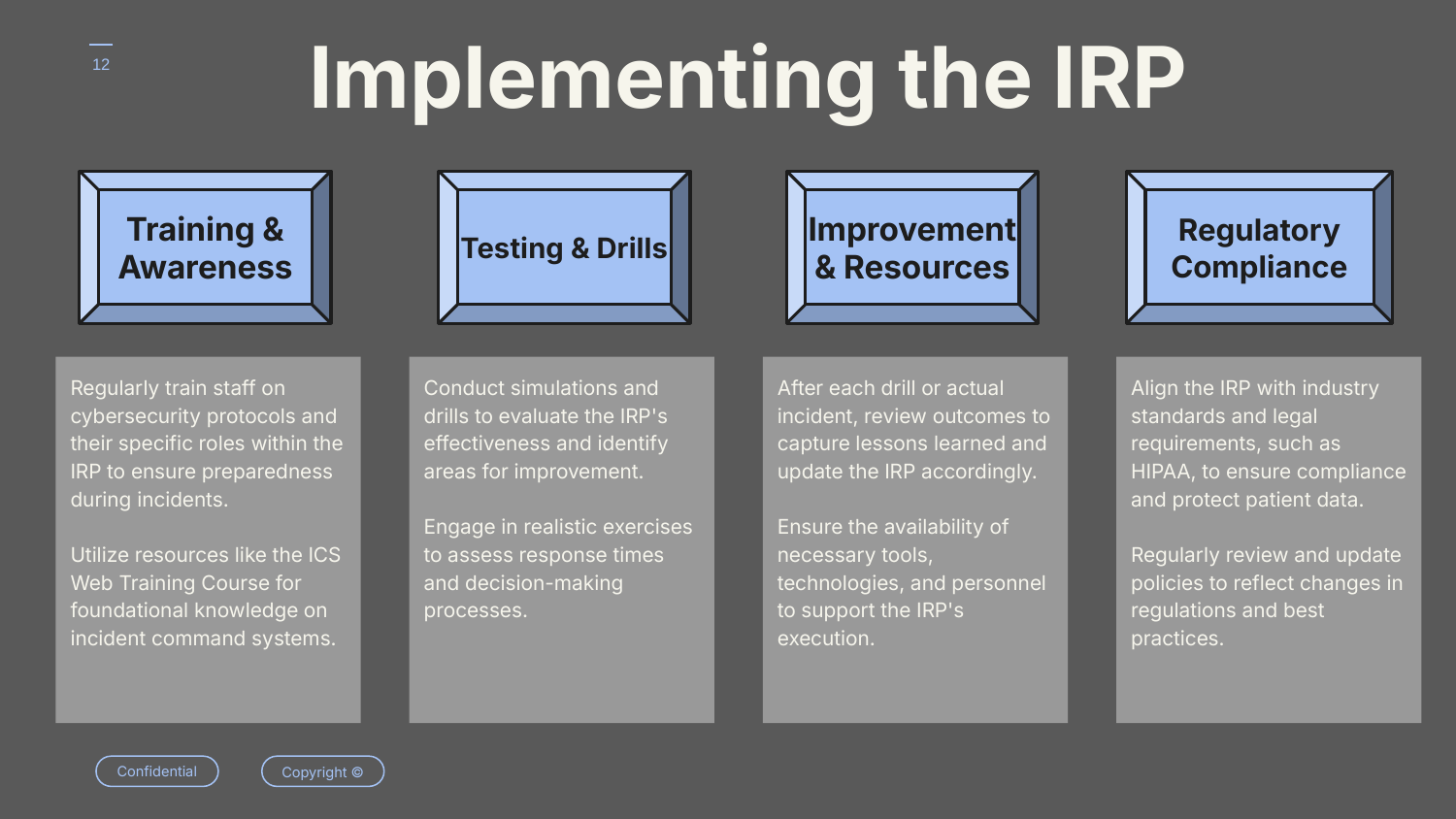

# Implementing the IRP
Training & Awareness
Testing & Drills
Improvement & Resources
Regulatory Compliance
Regularly train staff on cybersecurity protocols and their specific roles within the IRP to ensure preparedness during incidents.

Utilize resources like the ICS Web Training Course for foundational knowledge on incident command systems.

Conduct simulations and drills to evaluate the IRP's effectiveness and identify areas for improvement.

Engage in realistic exercises to assess response times and decision-making processes.

After each drill or actual incident, review outcomes to capture lessons learned and update the IRP accordingly.

Ensure the availability of necessary tools, technologies, and personnel to support the IRP's execution.

Align the IRP with industry standards and legal requirements, such as HIPAA, to ensure compliance and protect patient data.

Regularly review and update policies to reflect changes in regulations and best practices.